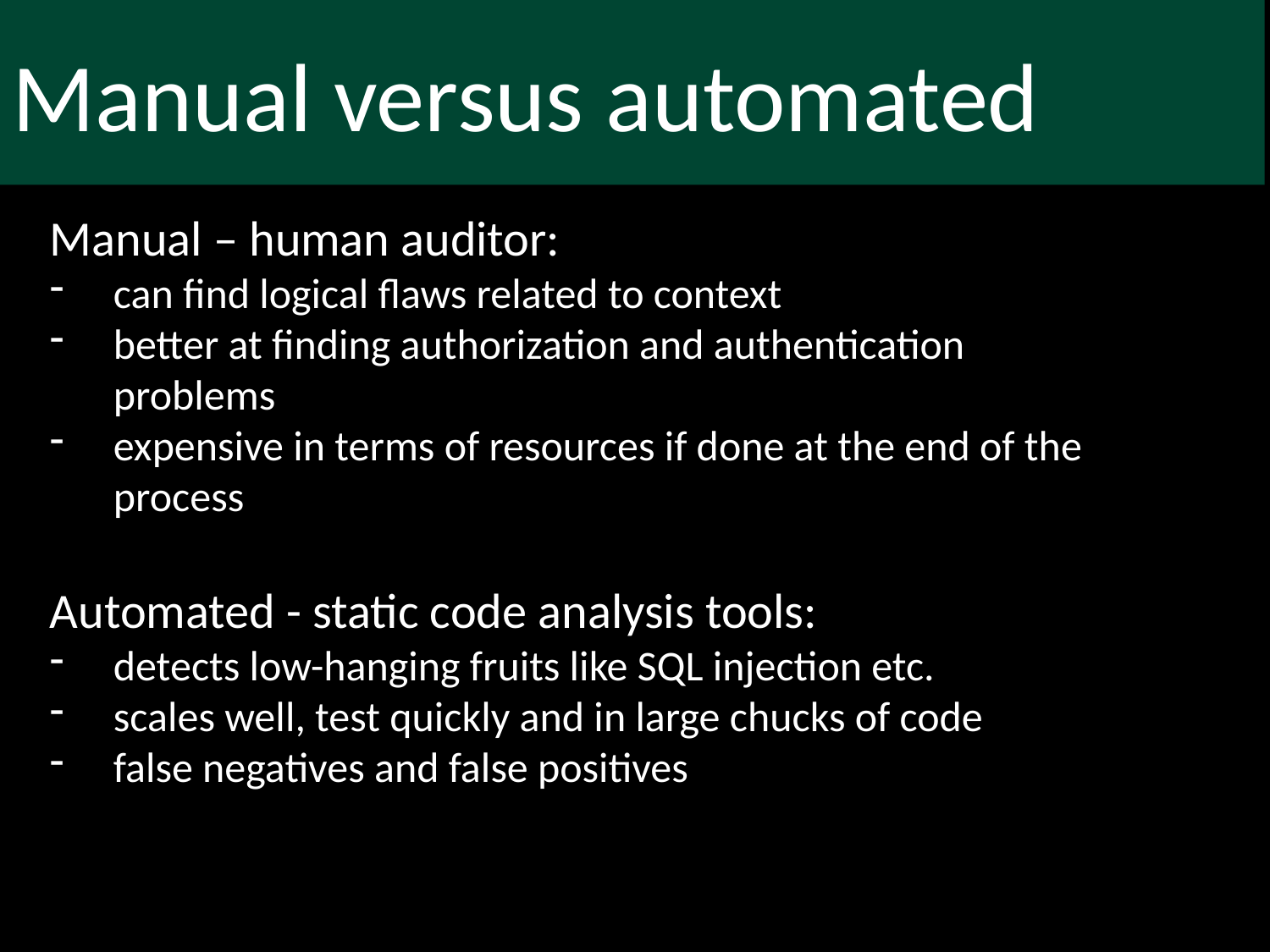

Manual versus automated
Manual – human auditor:
can find logical flaws related to context
better at finding authorization and authentication problems
expensive in terms of resources if done at the end of the process

Automated - static code analysis tools:
detects low-hanging fruits like SQL injection etc.
scales well, test quickly and in large chucks of code
false negatives and false positives